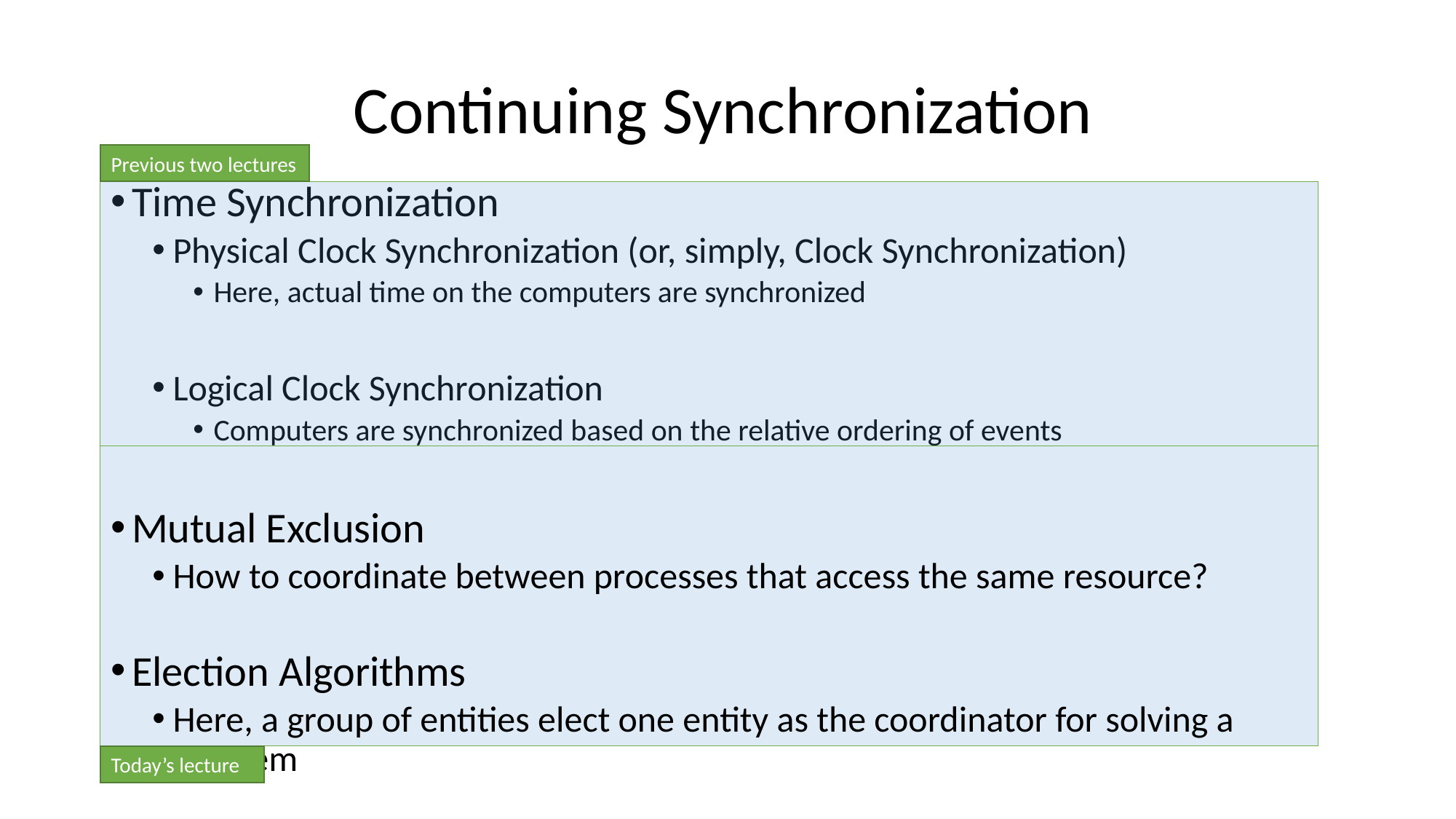

# Continuing Synchronization
Previous two lectures
Time Synchronization
Physical Clock Synchronization (or, simply, Clock Synchronization)
Here, actual time on the computers are synchronized

Logical Clock Synchronization
Computers are synchronized based on the relative ordering of events

Mutual Exclusion
How to coordinate between processes that access the same resource?

Election Algorithms
Here, a group of entities elect one entity as the coordinator for solving a problem

Today’s lecture